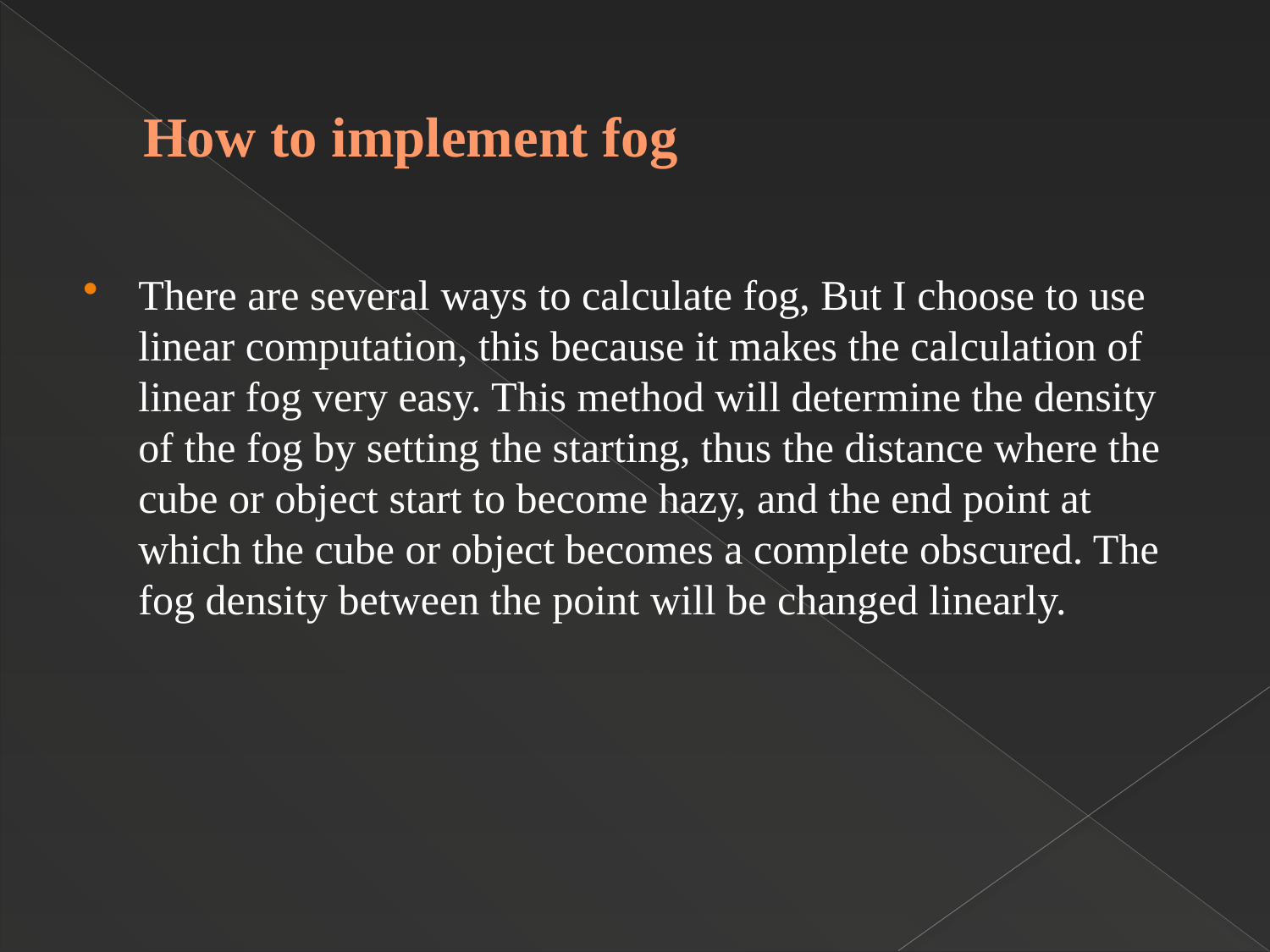

# How to implement fog
There are several ways to calculate fog, But I choose to use linear computation, this because it makes the calculation of linear fog very easy. This method will determine the density of the fog by setting the starting, thus the distance where the cube or object start to become hazy, and the end point at which the cube or object becomes a complete obscured. The fog density between the point will be changed linearly.